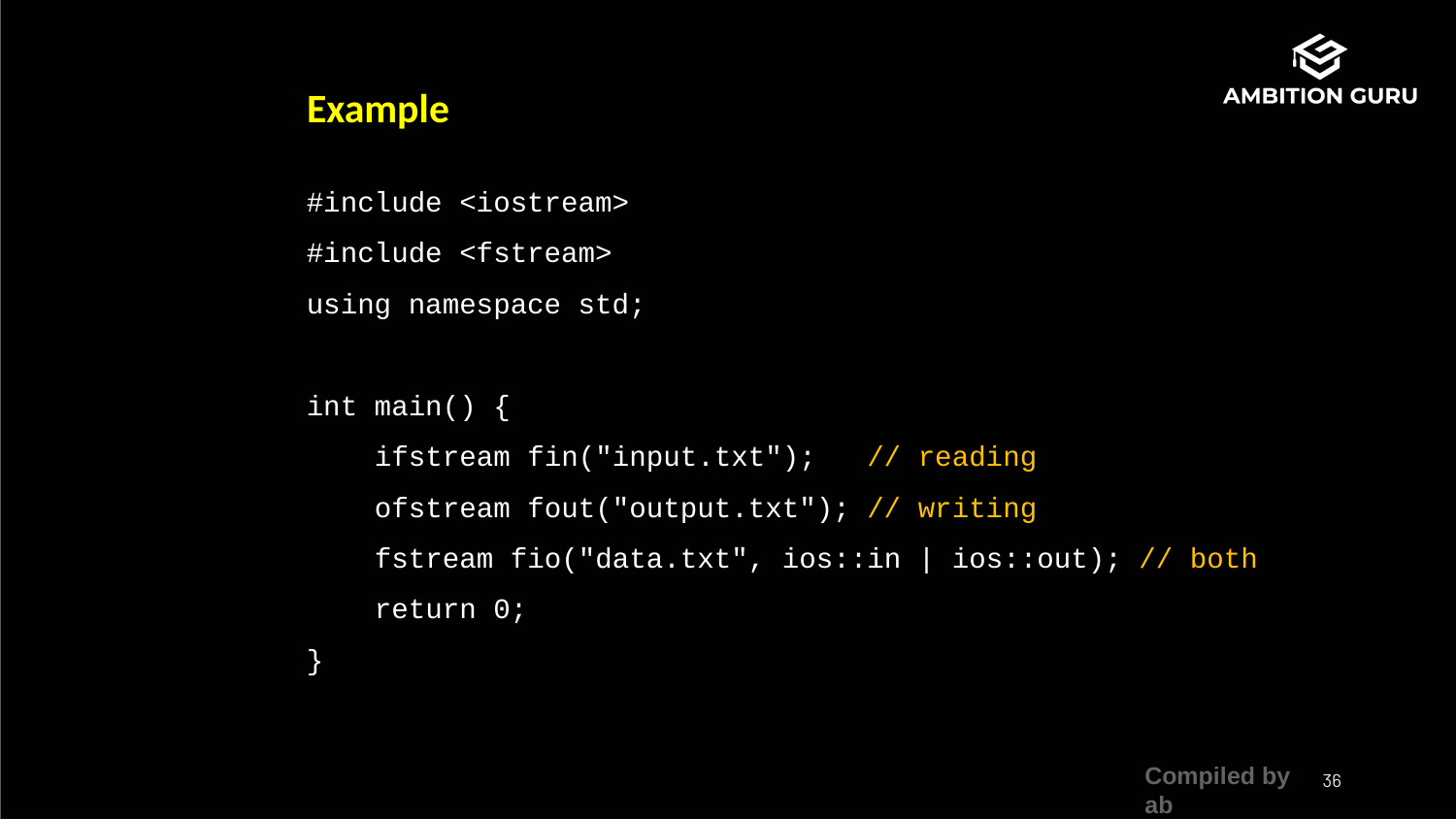

Example
#include <iostream>
#include <fstream>
using namespace std;

int main() {
    ifstream fin("input.txt");   // reading
    ofstream fout("output.txt"); // writing
    fstream fio("data.txt", ios::in | ios::out); // both
    return 0;
}
36